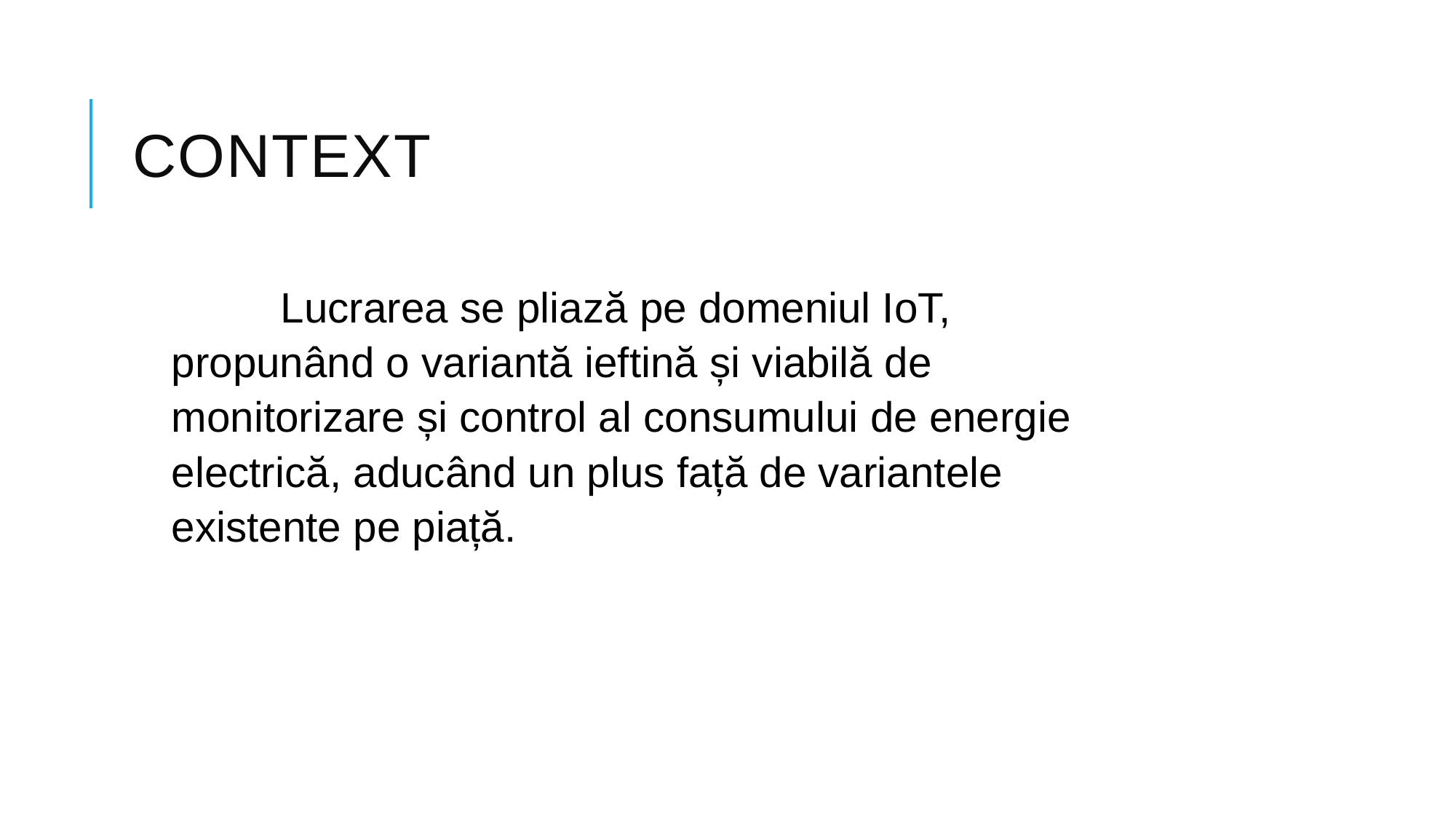

# Context
	Lucrarea se pliază pe domeniul IoT, propunând o variantă ieftină și viabilă de monitorizare și control al consumului de energie electrică, aducând un plus față de variantele existente pe piață.